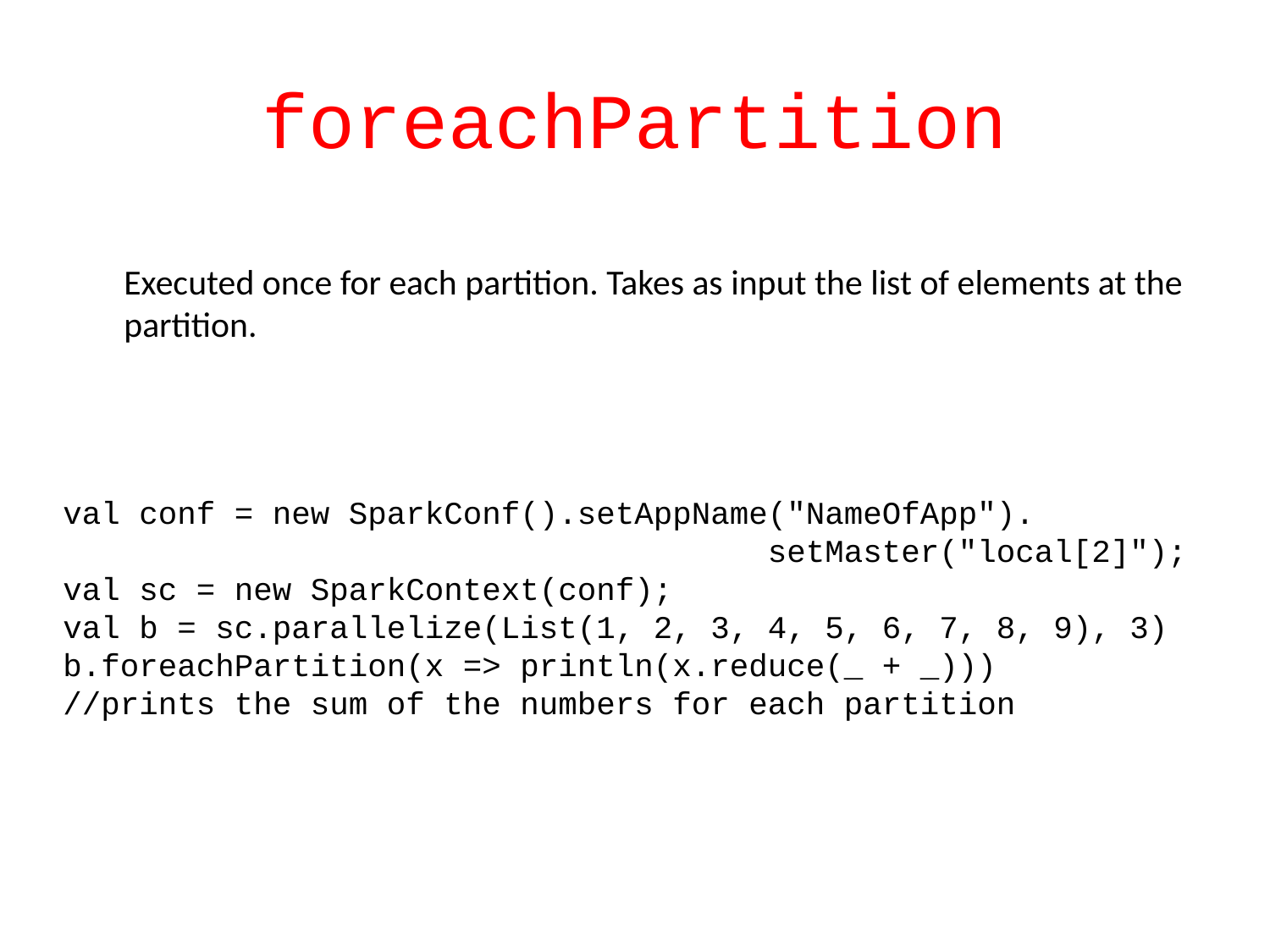

# foreachPartition
Executed once for each partition. Takes as input the list of elements at the
partition.
val conf = new SparkConf().setAppName("NameOfApp").
                                     setMaster("local[2]");
val sc = new SparkContext(conf);
val b = sc.parallelize(List(1, 2, 3, 4, 5, 6, 7, 8, 9), 3)
b.foreachPartition(x => println(x.reduce(_ + _)))
//prints the sum of the numbers for each partition